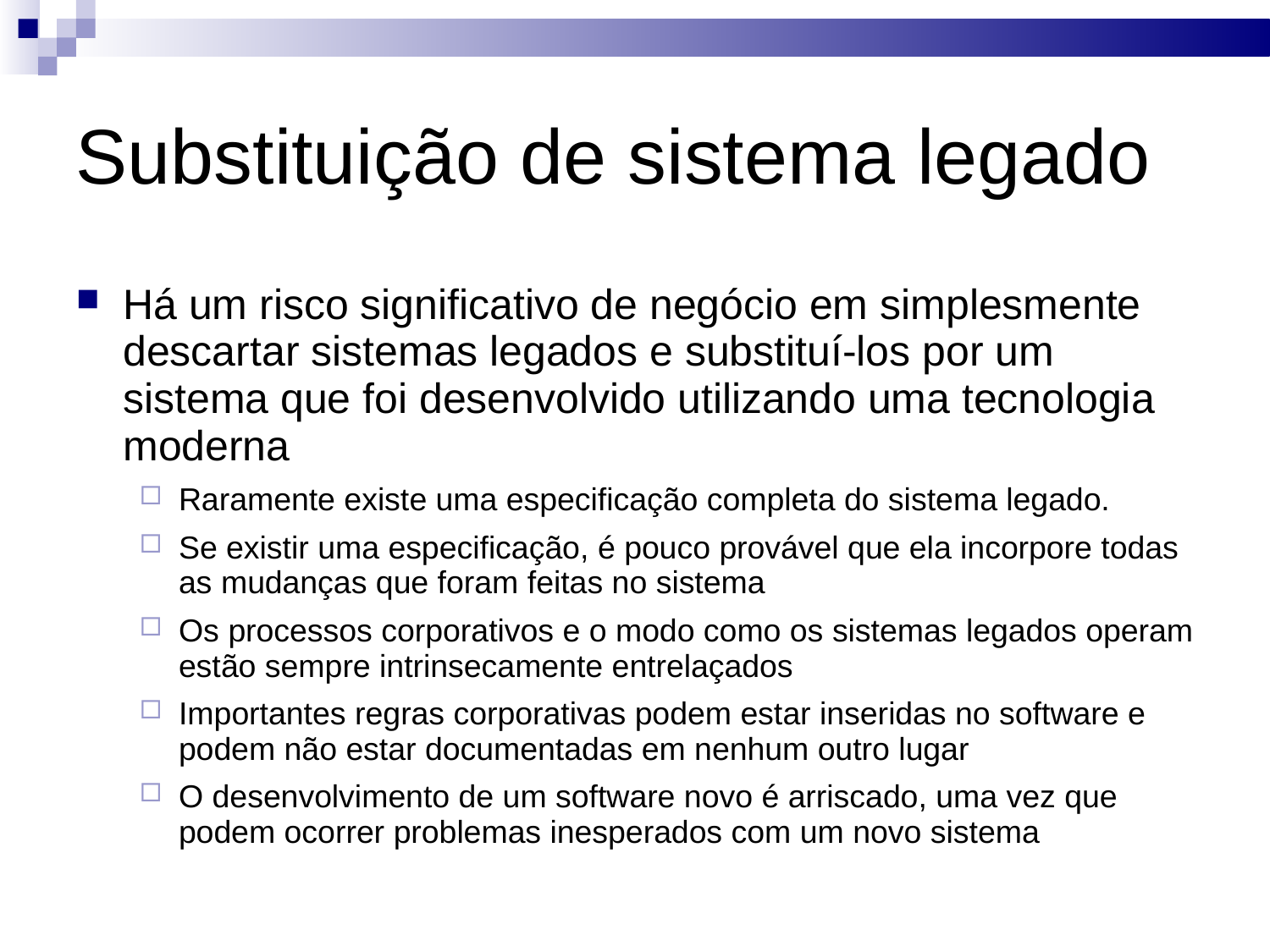

# Substituição de sistema legado
Há um risco significativo de negócio em simplesmente descartar sistemas legados e substituí-los por um sistema que foi desenvolvido utilizando uma tecnologia moderna
Raramente existe uma especificação completa do sistema legado.
Se existir uma especificação, é pouco provável que ela incorpore todas as mudanças que foram feitas no sistema
Os processos corporativos e o modo como os sistemas legados operam estão sempre intrinsecamente entrelaçados
Importantes regras corporativas podem estar inseridas no software e podem não estar documentadas em nenhum outro lugar
O desenvolvimento de um software novo é arriscado, uma vez que podem ocorrer problemas inesperados com um novo sistema